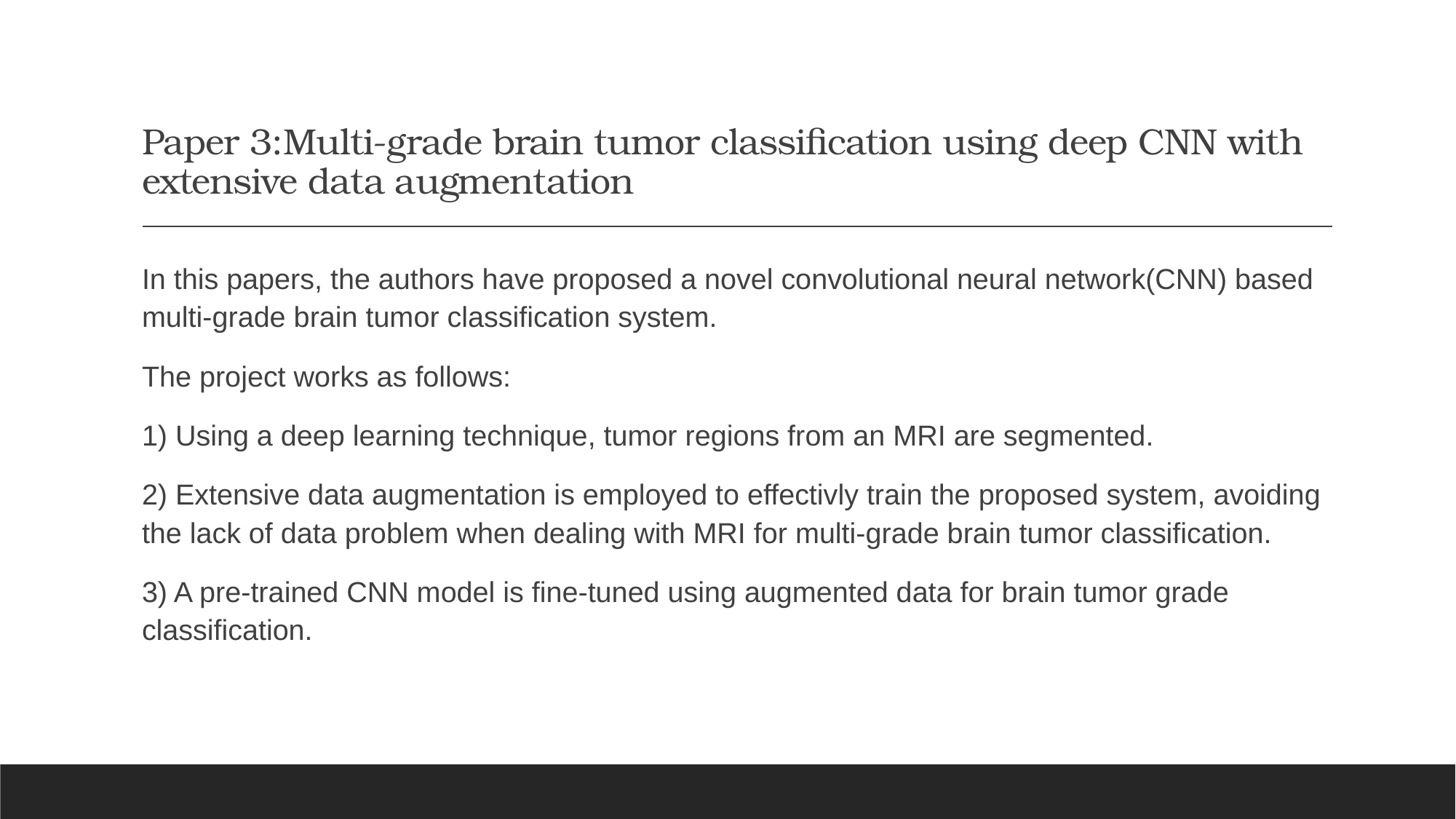

# Paper 3:Multi-grade brain tumor classification using deep CNN with extensive data augmentation
In this papers, the authors have proposed a novel convolutional neural network(CNN) based multi-grade brain tumor classification system.
The project works as follows:
1) Using a deep learning technique, tumor regions from an MRI are segmented.
2) Extensive data augmentation is employed to effectivly train the proposed system, avoiding the lack of data problem when dealing with MRI for multi-grade brain tumor classification.
3) A pre-trained CNN model is fine-tuned using augmented data for brain tumor grade classification.